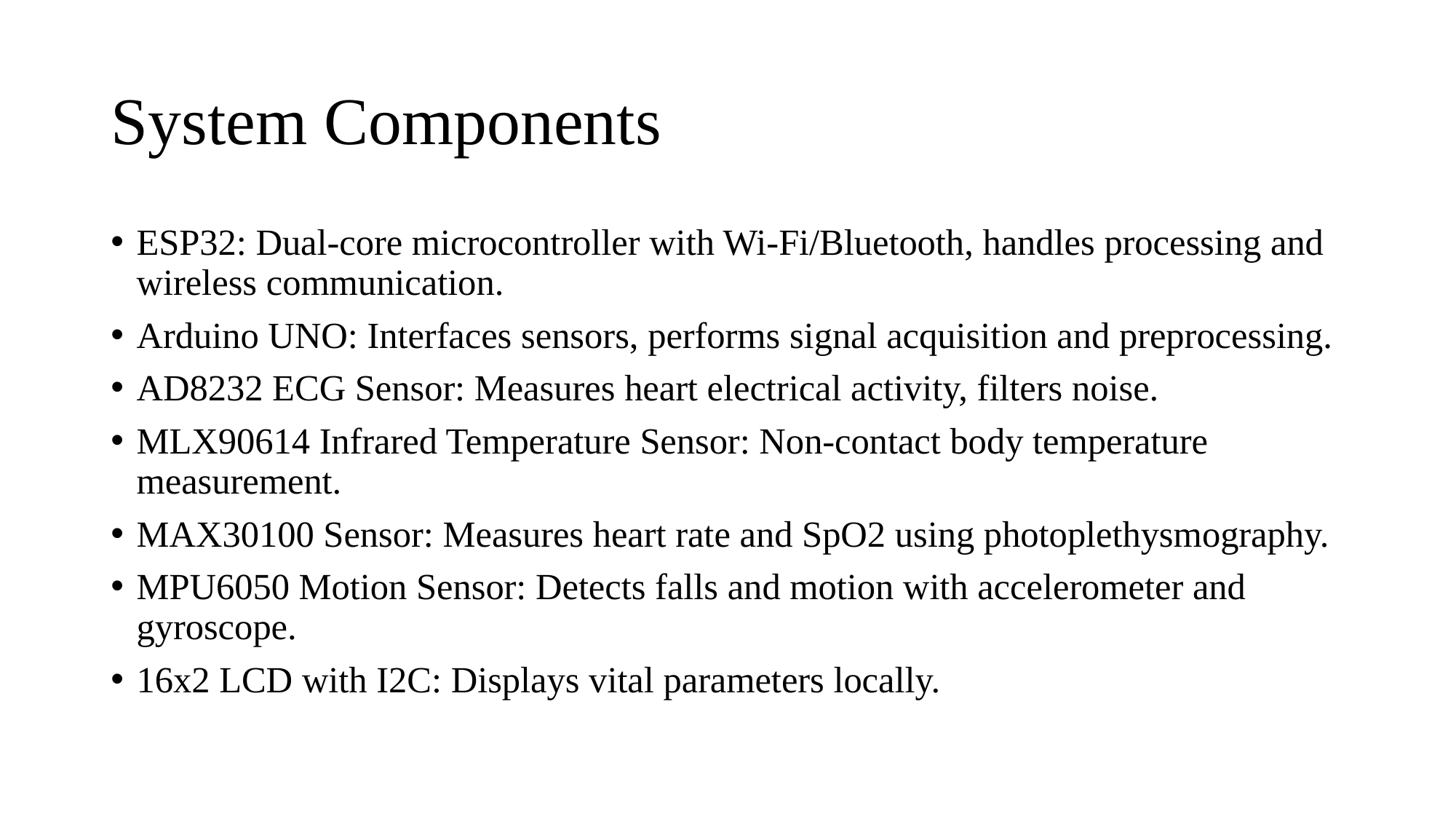

# System Components
ESP32: Dual-core microcontroller with Wi-Fi/Bluetooth, handles processing and wireless communication.
Arduino UNO: Interfaces sensors, performs signal acquisition and preprocessing.
AD8232 ECG Sensor: Measures heart electrical activity, filters noise.
MLX90614 Infrared Temperature Sensor: Non-contact body temperature measurement.
MAX30100 Sensor: Measures heart rate and SpO2 using photoplethysmography.
MPU6050 Motion Sensor: Detects falls and motion with accelerometer and gyroscope.
16x2 LCD with I2C: Displays vital parameters locally.